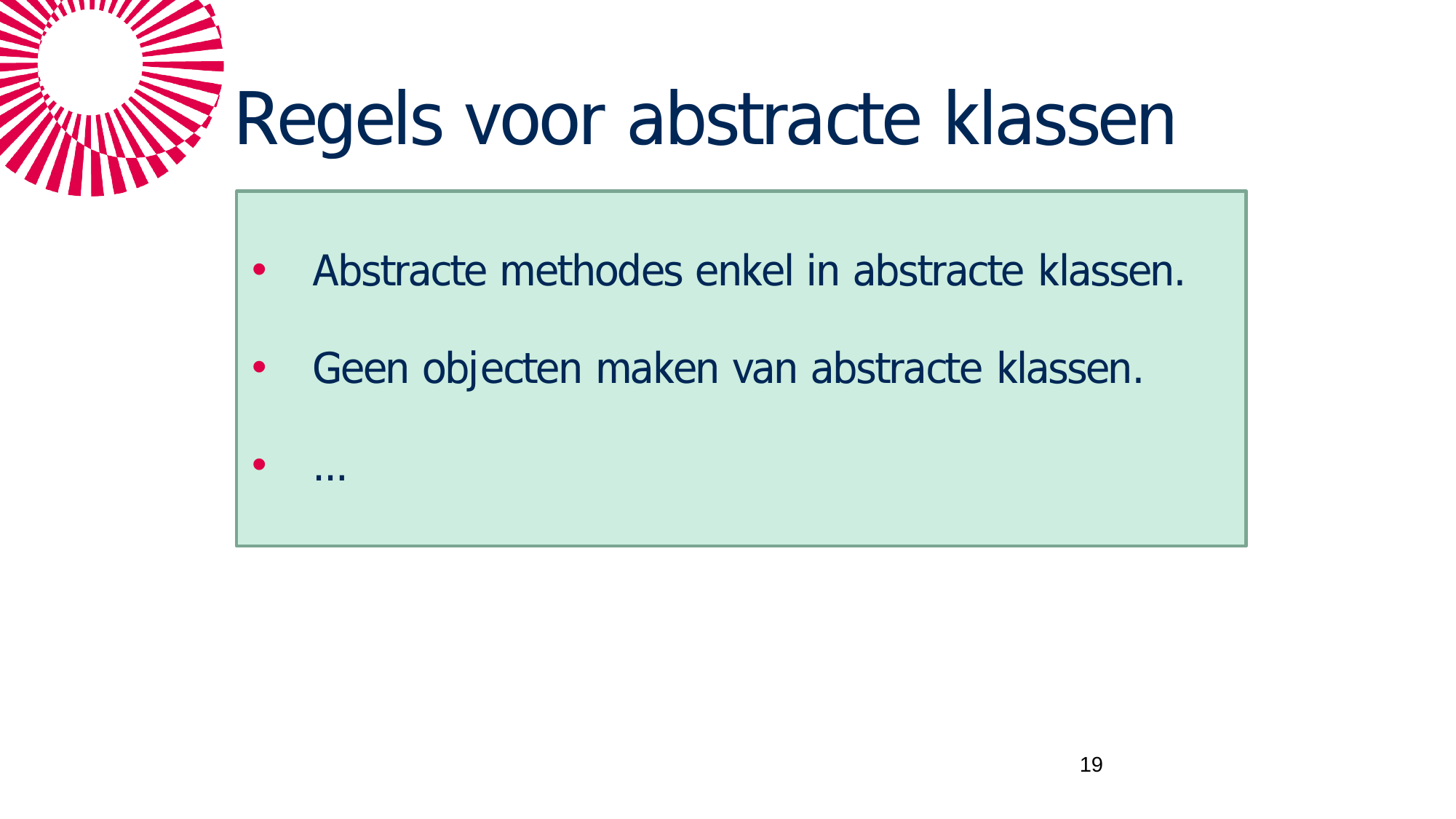

# Regels voor abstracte klassen

Abstracte methodes enkel in abstracte klassen.

Geen objecten maken van abstracte klassen.

…
19